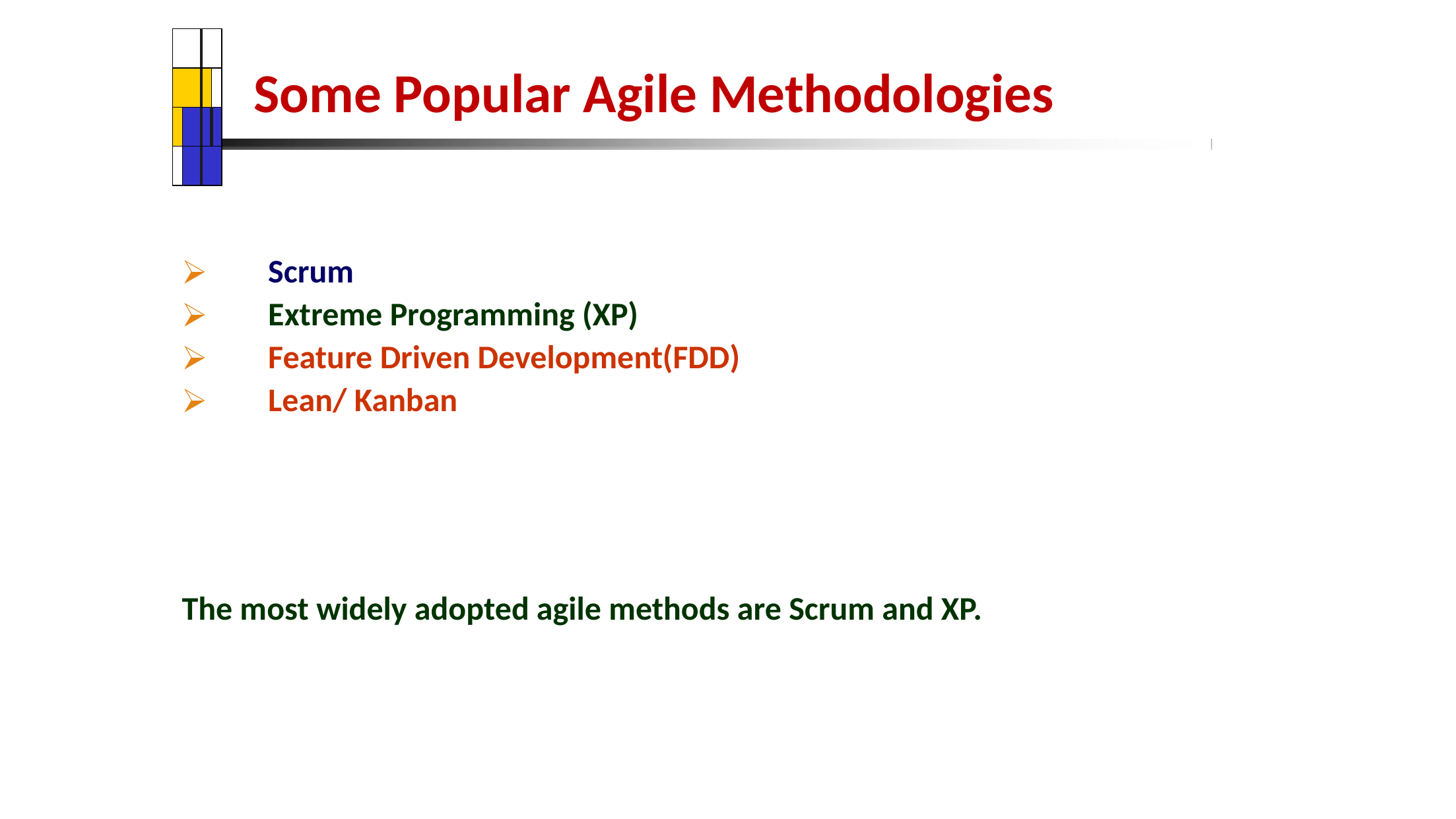

|  |  |  |  |
| --- | --- | --- | --- |
|  |  |  |  |
|  |  |  |  |
|  |  |  |  |
# Some Popular Agile Methodologies

Scrum
Extreme Programming (XP)
Feature Driven Development(FDD)
Lean/ Kanban

The most widely adopted agile methods are Scrum and XP.